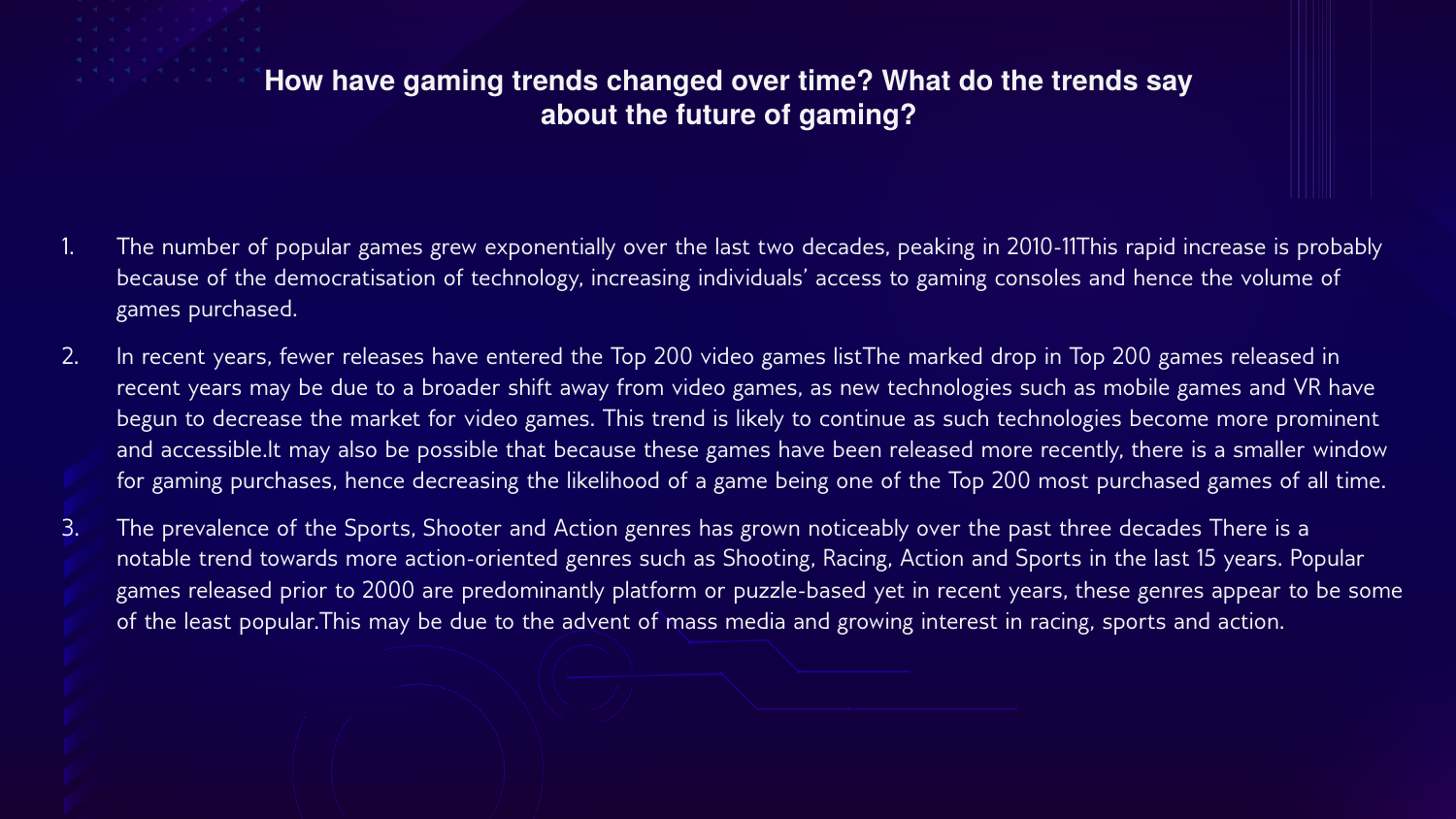

# How have gaming trends changed over time? What do the trends say about the future of gaming?
The number of popular games grew exponentially over the last two decades, peaking in 2010-11This rapid increase is probably because of the democratisation of technology, increasing individuals’ access to gaming consoles and hence the volume of games purchased.
In recent years, fewer releases have entered the Top 200 video games listThe marked drop in Top 200 games released in recent years may be due to a broader shift away from video games, as new technologies such as mobile games and VR have begun to decrease the market for video games. This trend is likely to continue as such technologies become more prominent and accessible.It may also be possible that because these games have been released more recently, there is a smaller window for gaming purchases, hence decreasing the likelihood of a game being one of the Top 200 most purchased games of all time.
The prevalence of the Sports, Shooter and Action genres has grown noticeably over the past three decades There is a notable trend towards more action-oriented genres such as Shooting, Racing, Action and Sports in the last 15 years. Popular games released prior to 2000 are predominantly platform or puzzle-based yet in recent years, these genres appear to be some of the least popular.This may be due to the advent of mass media and growing interest in racing, sports and action.